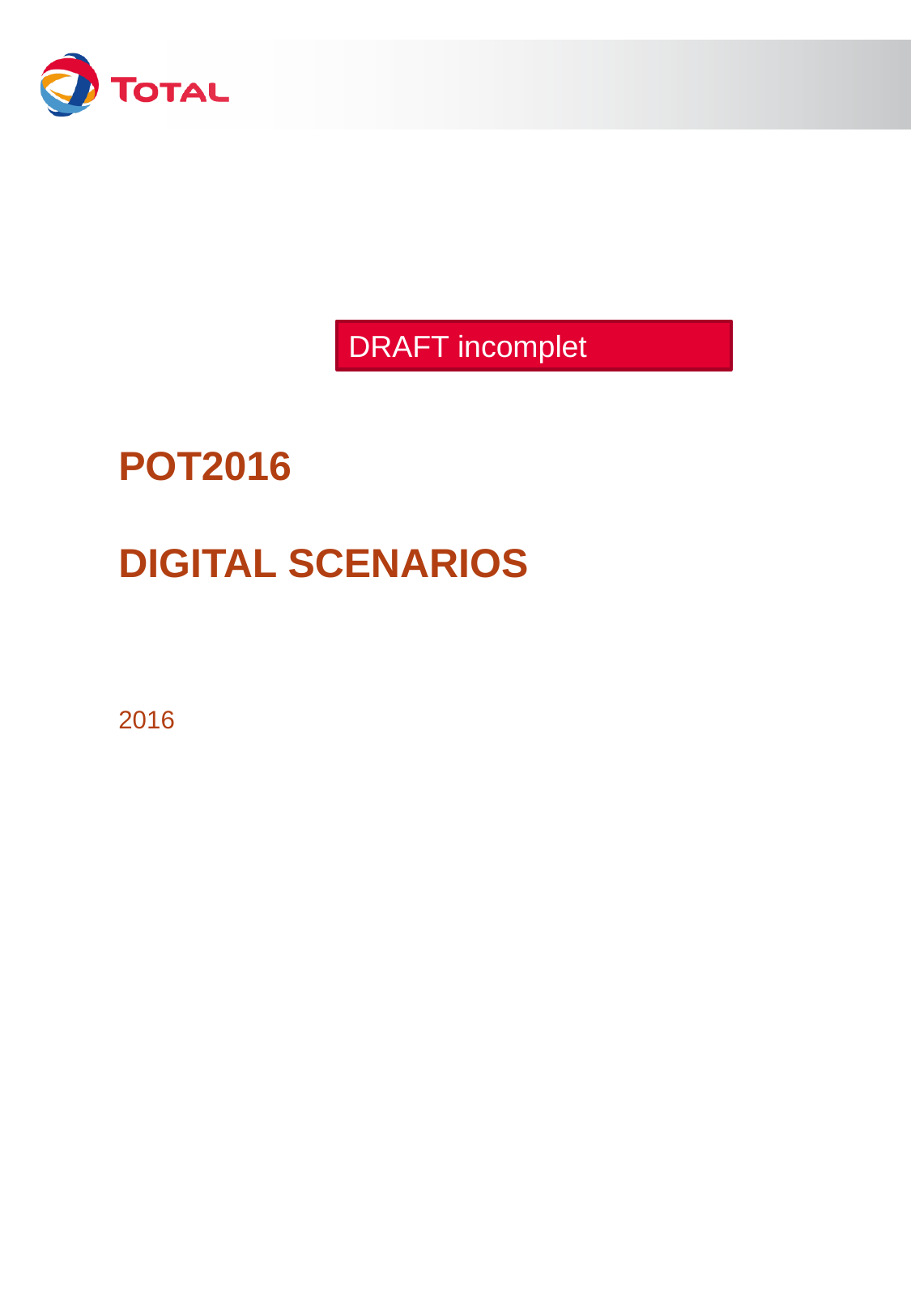

DRAFT incomplet
# POT2016 DIGITAL Scenarios
2016